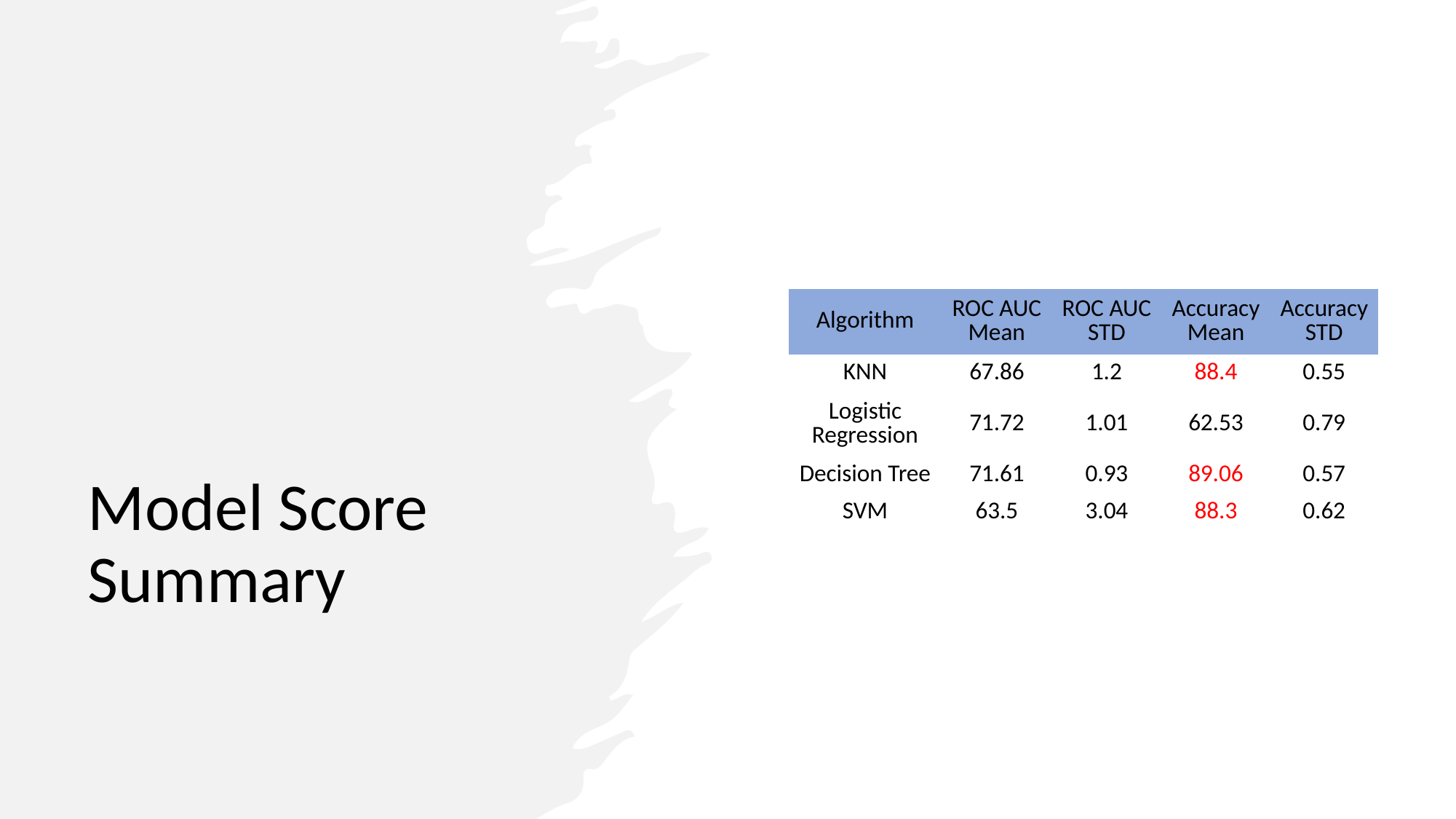

# Model Score Summary
| Algorithm | ROC AUC Mean | ROC AUC STD | Accuracy Mean | Accuracy STD |
| --- | --- | --- | --- | --- |
| KNN | 67.86 | 1.2 | 88.4 | 0.55 |
| Logistic Regression | 71.72 | 1.01 | 62.53 | 0.79 |
| Decision Tree | 71.61 | 0.93 | 89.06 | 0.57 |
| SVM | 63.5 | 3.04 | 88.3 | 0.62 |